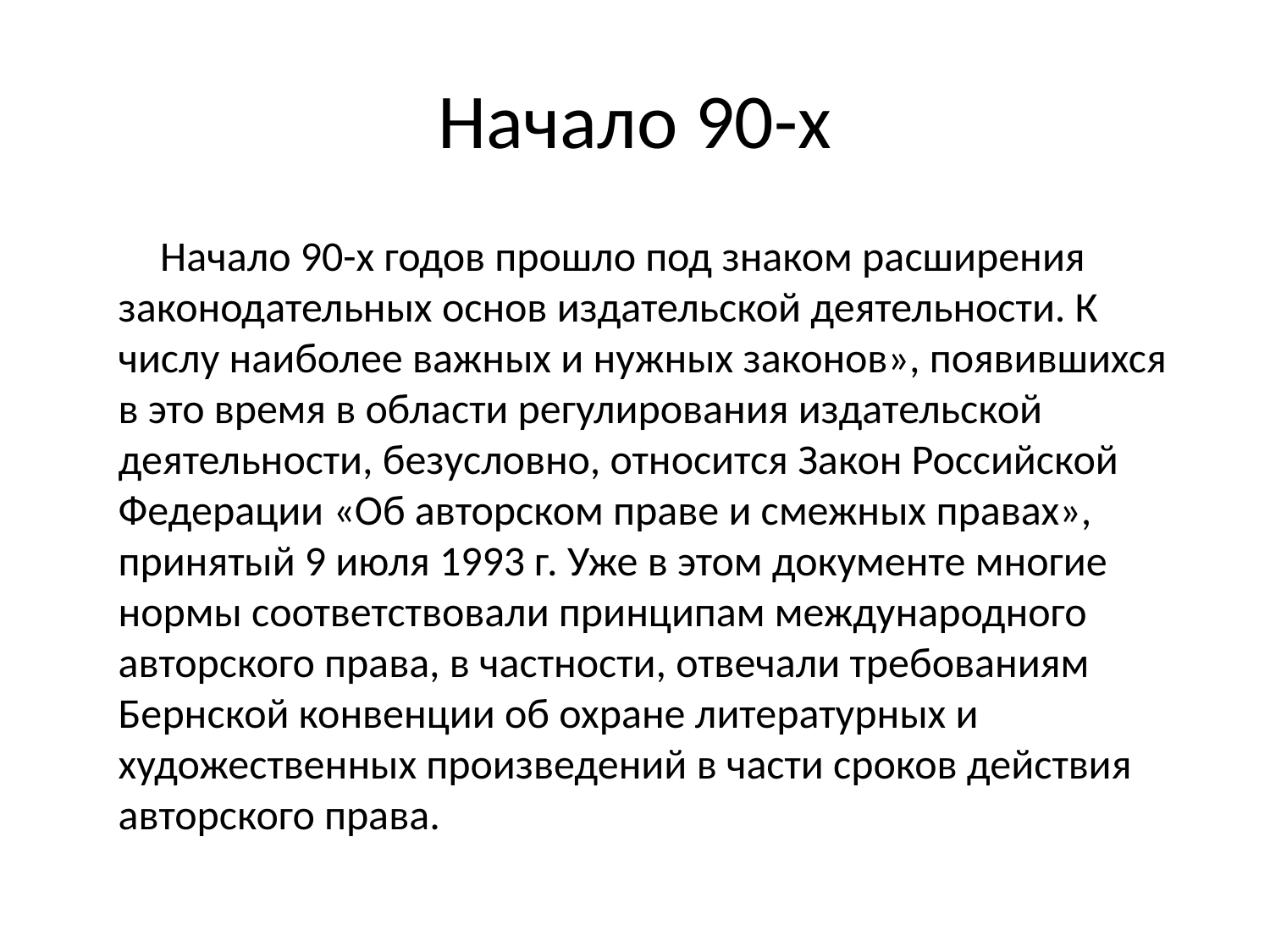

# Начало 90-х
Начало 90-х годов прошло под знаком расширения законодательных основ издательской деятельности. К числу наиболее важных и нужных законов», появившихся в это время в области регулирования издательской деятельности, безусловно, относится Закон Российской Федерации «Об авторском праве и смежных правах», принятый 9 июля 1993 г. Уже в этом документе многие нормы соответствовали принципам международного авторского права, в частности, отвечали требованиям Бернской конвенции об охране литературных и художественных произведений в части сроков действия авторского права.